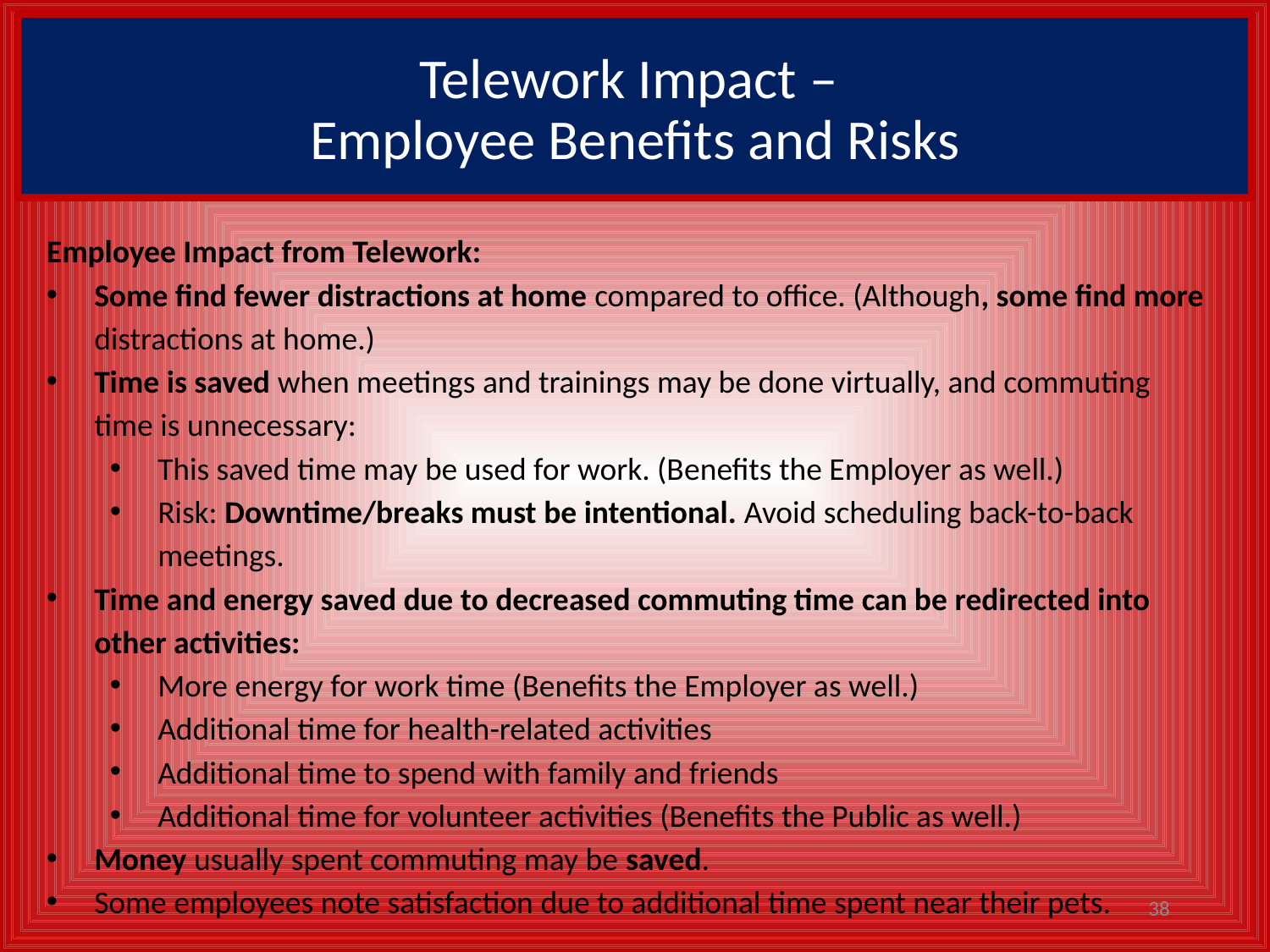

# Telework Impact – Employee Benefits and Risks
Employee Impact from Telework:
Some find fewer distractions at home compared to office. (Although, some find more distractions at home.)
Time is saved when meetings and trainings may be done virtually, and commuting time is unnecessary:
This saved time may be used for work. (Benefits the Employer as well.)
Risk: Downtime/breaks must be intentional. Avoid scheduling back-to-back meetings.
Time and energy saved due to decreased commuting time can be redirected into other activities:
More energy for work time (Benefits the Employer as well.)
Additional time for health-related activities
Additional time to spend with family and friends
Additional time for volunteer activities (Benefits the Public as well.)
Money usually spent commuting may be saved.
Some employees note satisfaction due to additional time spent near their pets.

38